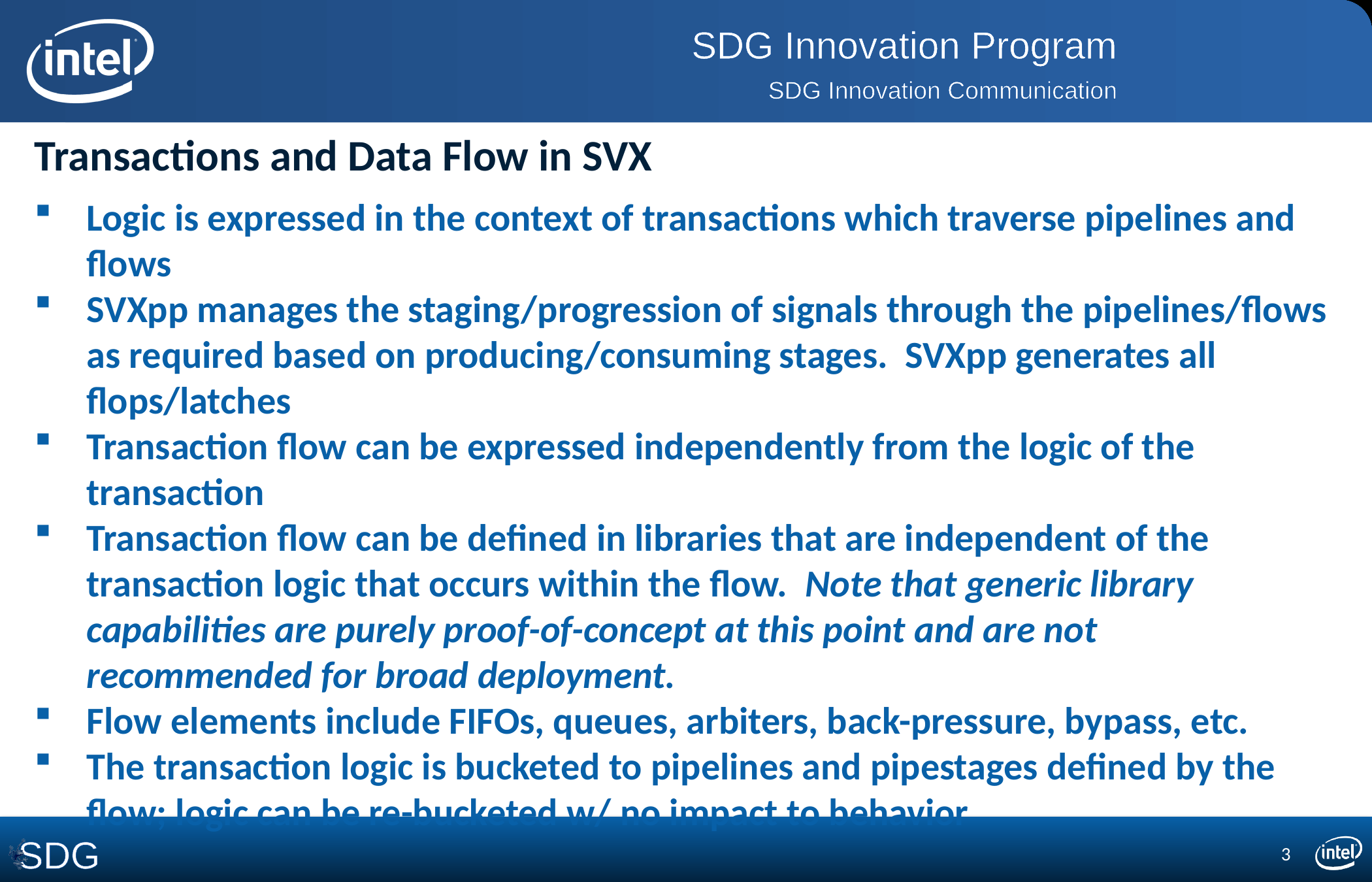

# Transactions and Data Flow in SVX
Logic is expressed in the context of transactions which traverse pipelines and flows
SVXpp manages the staging/progression of signals through the pipelines/flows as required based on producing/consuming stages.  SVXpp generates all flops/latches
Transaction flow can be expressed independently from the logic of the transaction
Transaction flow can be defined in libraries that are independent of the transaction logic that occurs within the flow.  Note that generic library capabilities are purely proof-of-concept at this point and are not recommended for broad deployment.
Flow elements include FIFOs, queues, arbiters, back-pressure, bypass, etc.
The transaction logic is bucketed to pipelines and pipestages defined by the flow; logic can be re-bucketed w/ no impact to behavior